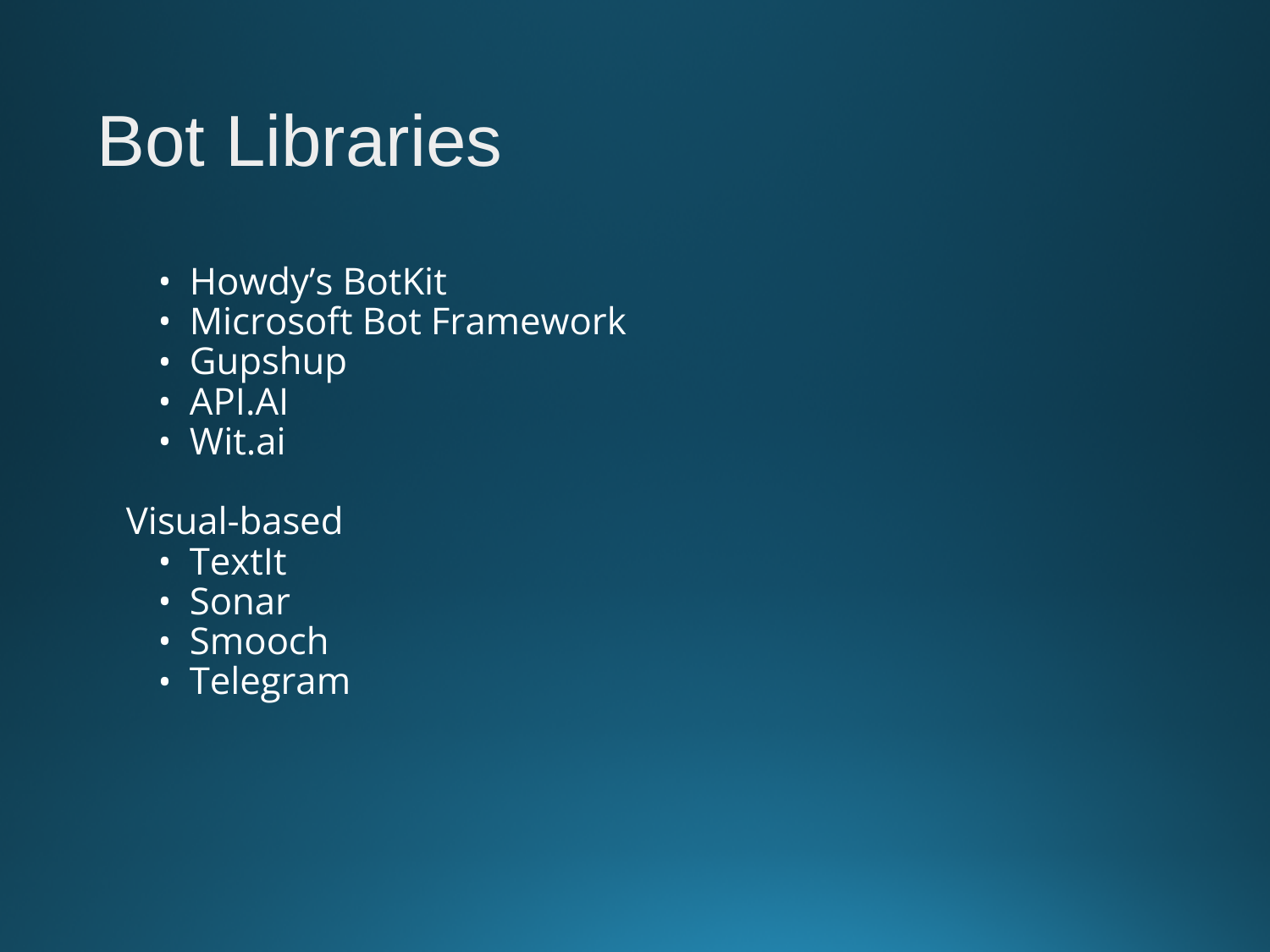

# Bot Libraries
Howdy’s BotKit
Microsoft Bot Framework
Gupshup
API.AI
Wit.ai

Visual-based
TextIt
Sonar
Smooch
Telegram